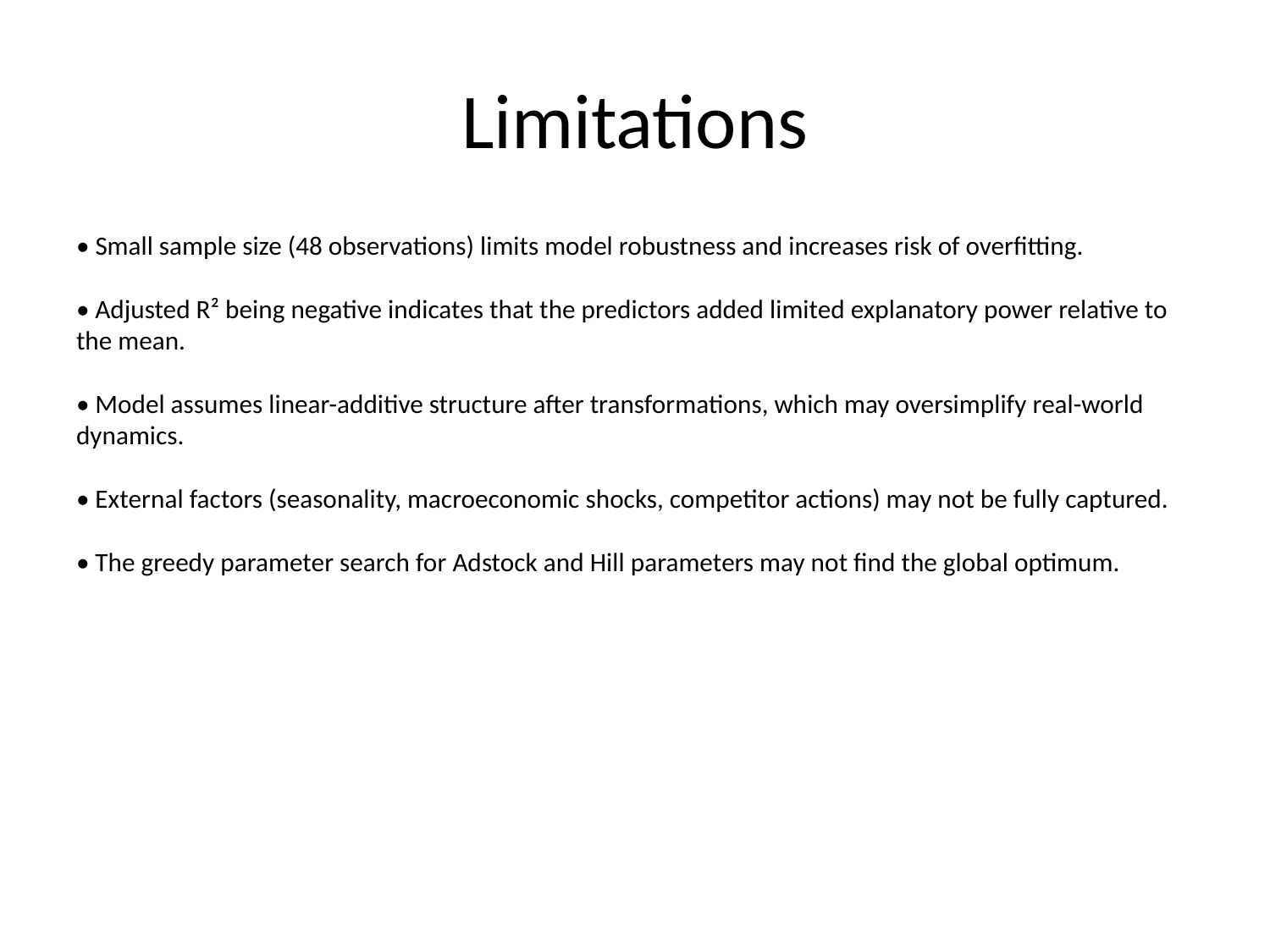

# Limitations
• Small sample size (48 observations) limits model robustness and increases risk of overfitting.
• Adjusted R² being negative indicates that the predictors added limited explanatory power relative to the mean.
• Model assumes linear-additive structure after transformations, which may oversimplify real-world dynamics.
• External factors (seasonality, macroeconomic shocks, competitor actions) may not be fully captured.
• The greedy parameter search for Adstock and Hill parameters may not find the global optimum.